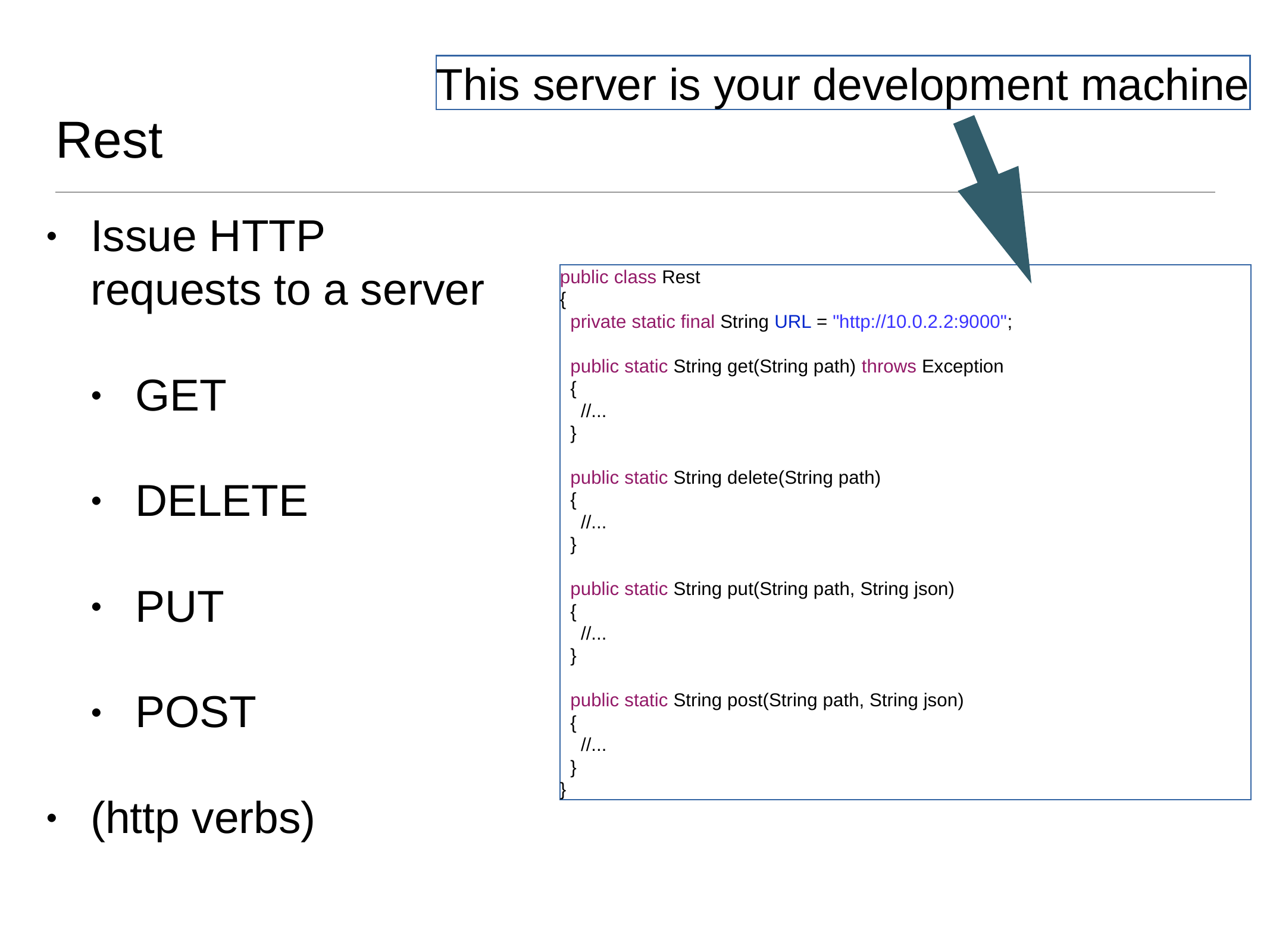

# Rest
This server is your development machine

Issue HTTP requests to a server
GET
DELETE
PUT
POST
(http verbs)
public class Rest
{
  private static final String URL = "http://10.0.2.2:9000";

  public static String get(String path) throws Exception
  {
    //...
  }

  public static String delete(String path)
  {
    //...
  }

  public static String put(String path, String json)
  {
    //...
  }

  public static String post(String path, String json)
  {
    //...
  }
}